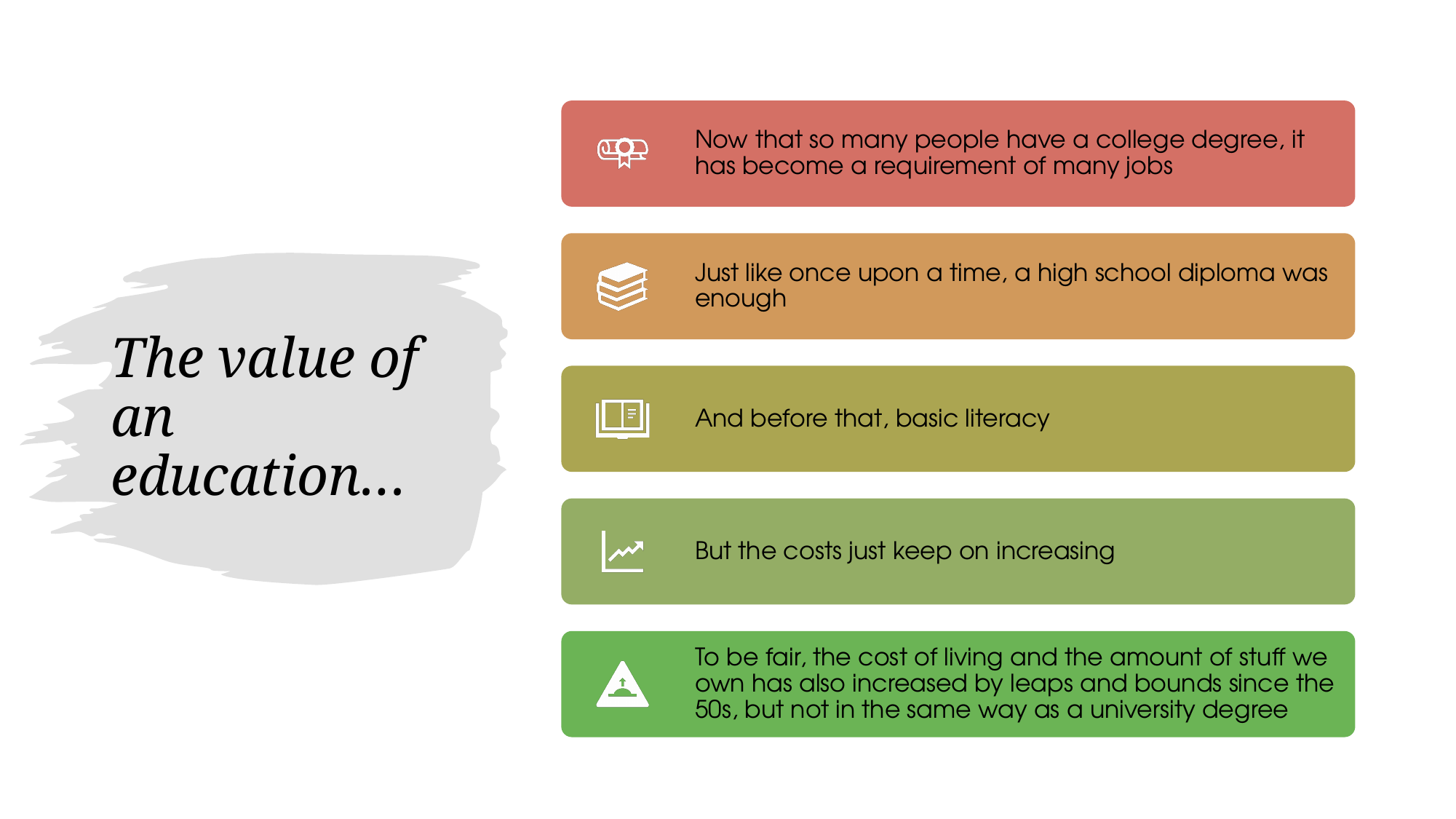

Now that so many people have a college degree, it has become a requirement of many jobs
Just like once upon a time, a high school diploma was enough
And before that, basic literacy
But the costs just keep on increasing
To be fair, the cost of living and the amount of stuff we own has also increased by leaps and bounds since the 50s, but not in the same way as a university degree
# The value of an education…